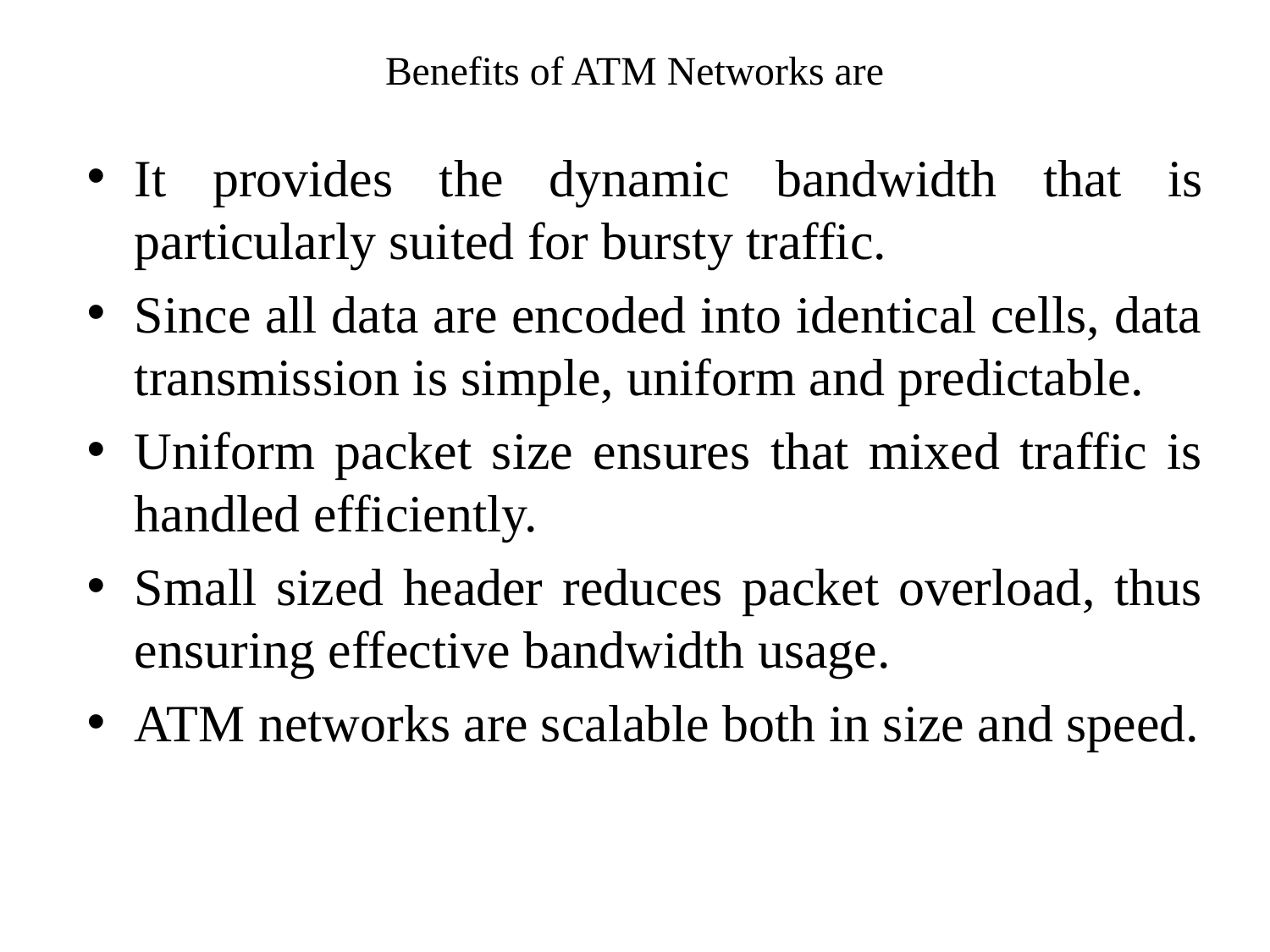

# Benefits of ATM Networks are
It provides the dynamic bandwidth that is particularly suited for bursty traffic.
Since all data are encoded into identical cells, data transmission is simple, uniform and predictable.
Uniform packet size ensures that mixed traffic is handled efficiently.
Small sized header reduces packet overload, thus ensuring effective bandwidth usage.
ATM networks are scalable both in size and speed.